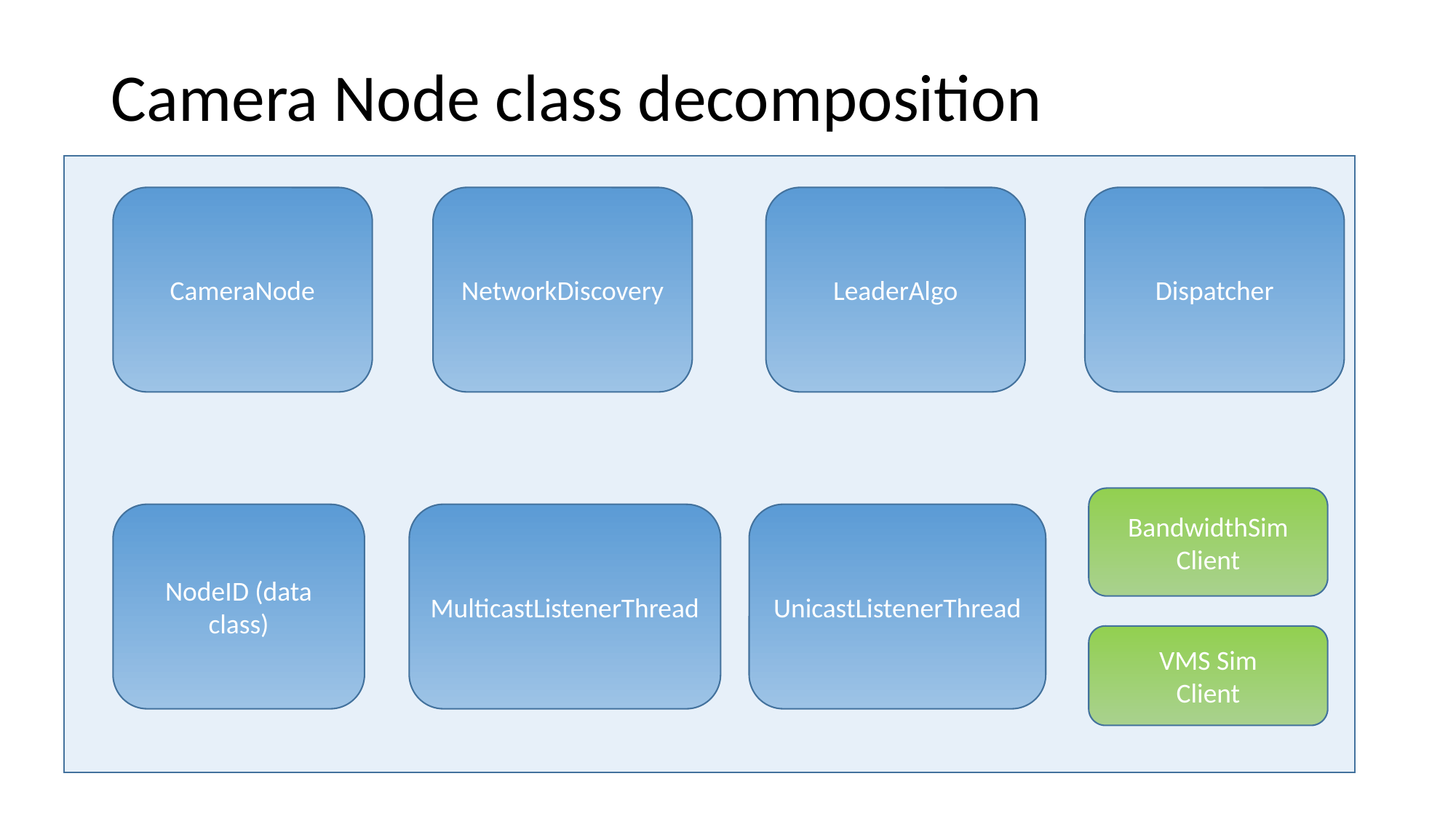

# Camera Node class decomposition

CameraNode
NetworkDiscovery
LeaderAlgo
Dispatcher
BandwidthSim
Client
NodeID (data class)
MulticastListenerThread
UnicastListenerThread
VMS Sim
Client